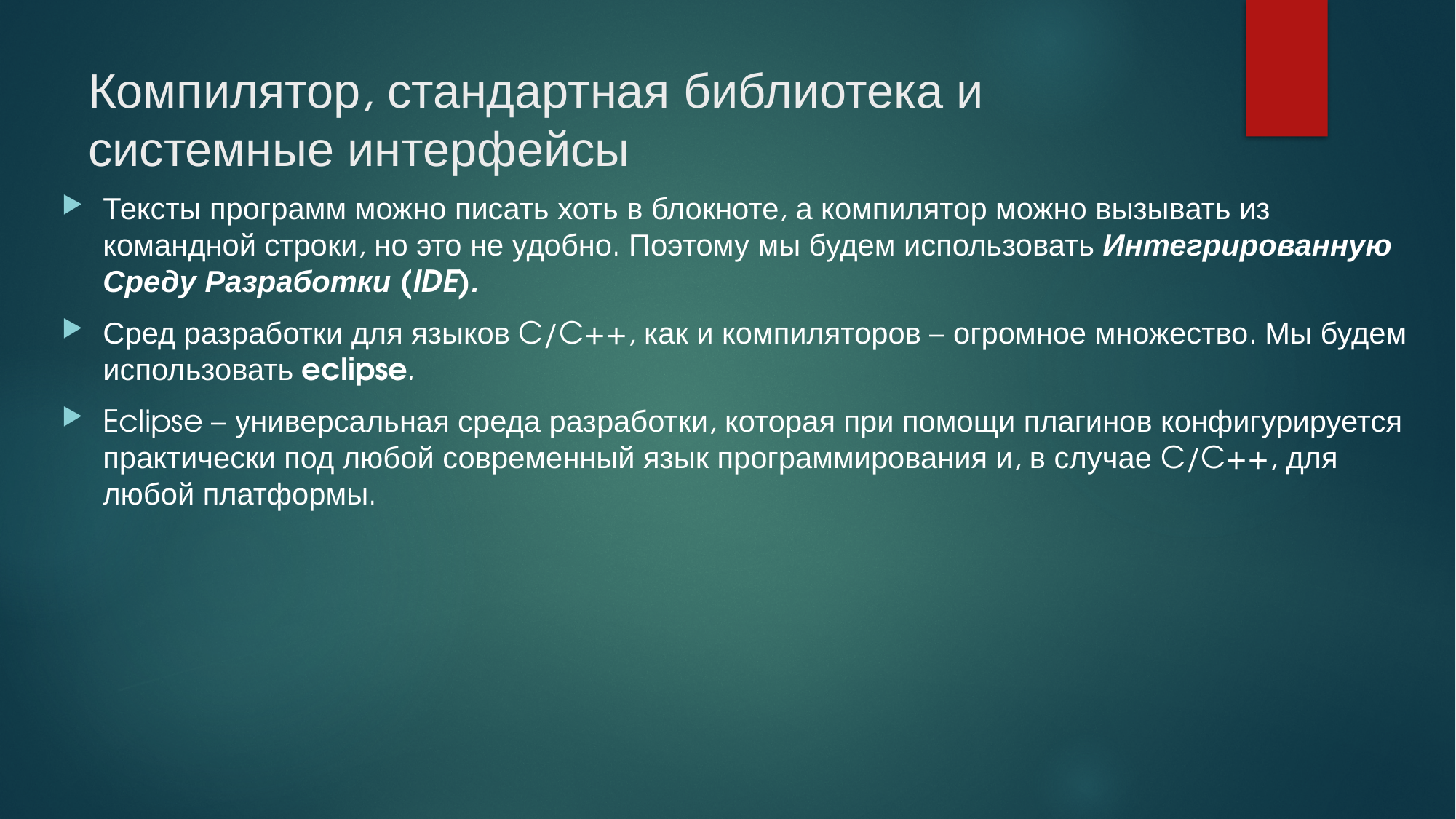

# Компилятор, стандартная библиотека и системные интерфейсы
Тексты программ можно писать хоть в блокноте, а компилятор можно вызывать из командной строки, но это не удобно. Поэтому мы будем использовать Интегрированную Среду Разработки (IDE).
Сред разработки для языков C/C++, как и компиляторов – огромное множество. Мы будем использовать eclipse.
Eclipse – универсальная среда разработки, которая при помощи плагинов конфигурируется практически под любой современный язык программирования и, в случае C/C++, для любой платформы.